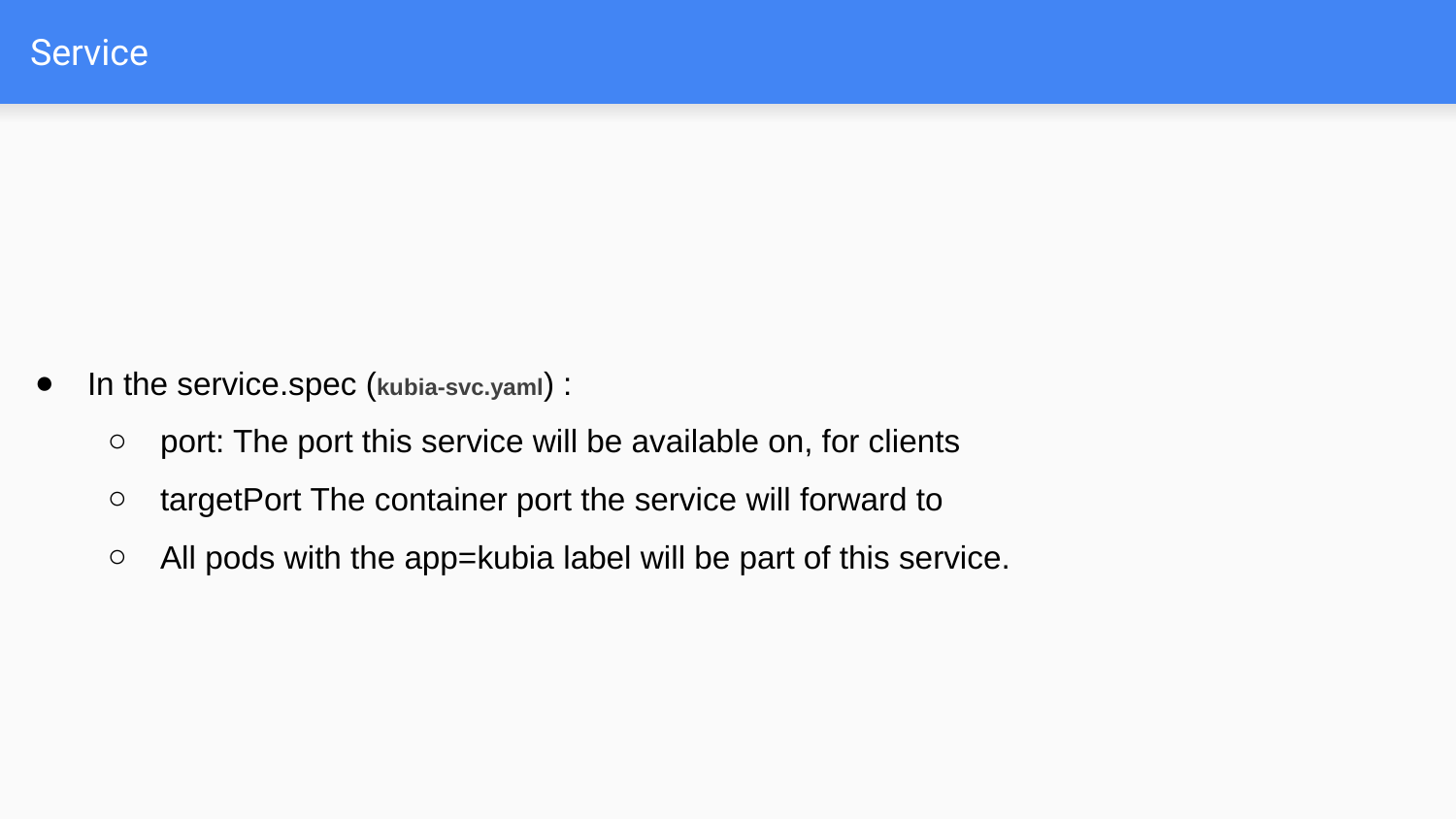

# Service
In the service.spec (kubia-svc.yaml) :
port: The port this service will be available on, for clients
targetPort The container port the service will forward to
All pods with the app=kubia label will be part of this service.